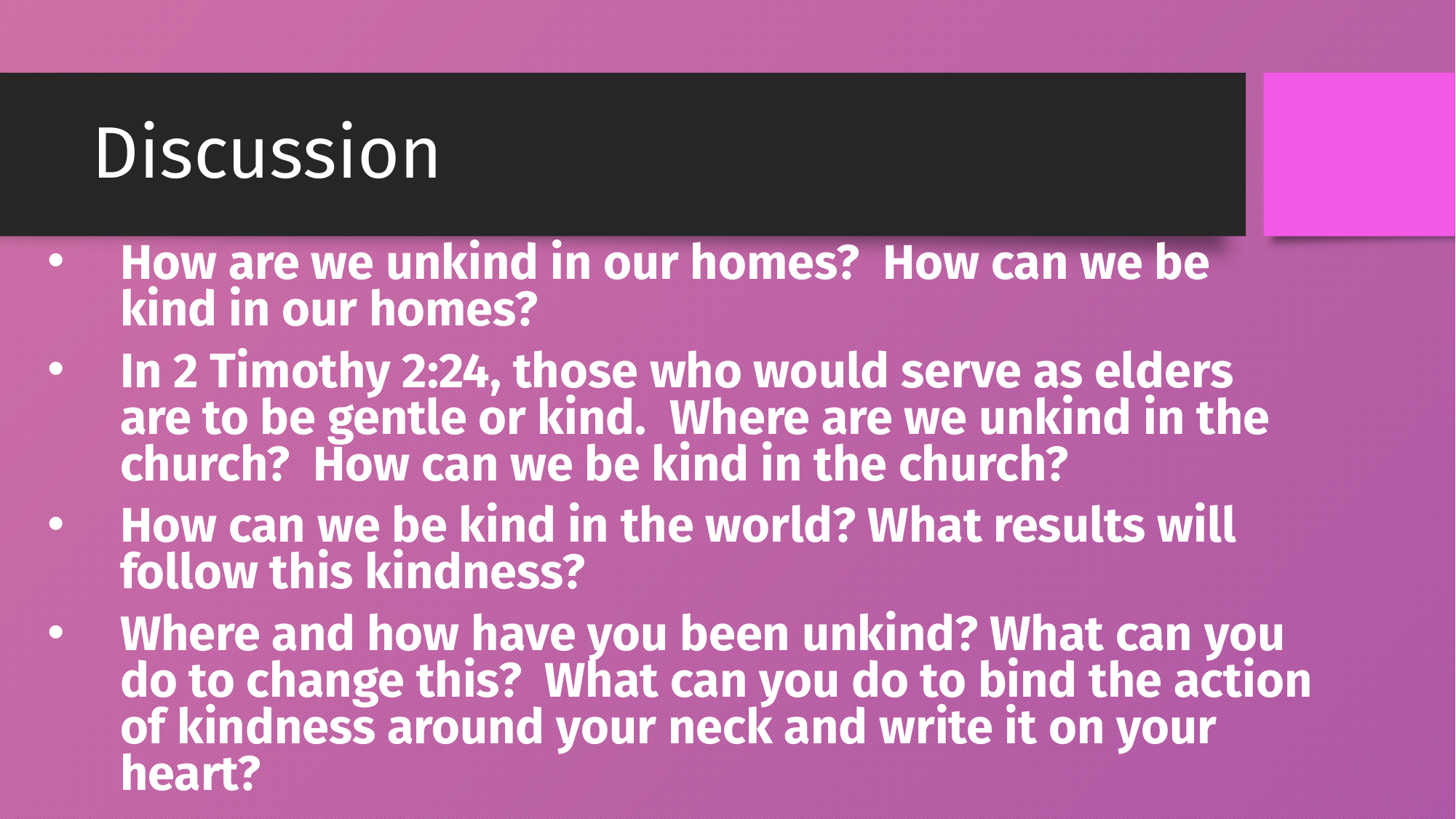

# Discussion
How are we unkind in our homes?  How can we be kind in our homes?
In 2 Timothy 2:24, those who would serve as elders are to be gentle or kind.  Where are we unkind in the church?  How can we be kind in the church?
How can we be kind in the world? What results will follow this kindness?
Where and how have you been unkind? What can you do to change this?  What can you do to bind the action of kindness around your neck and write it on your heart?